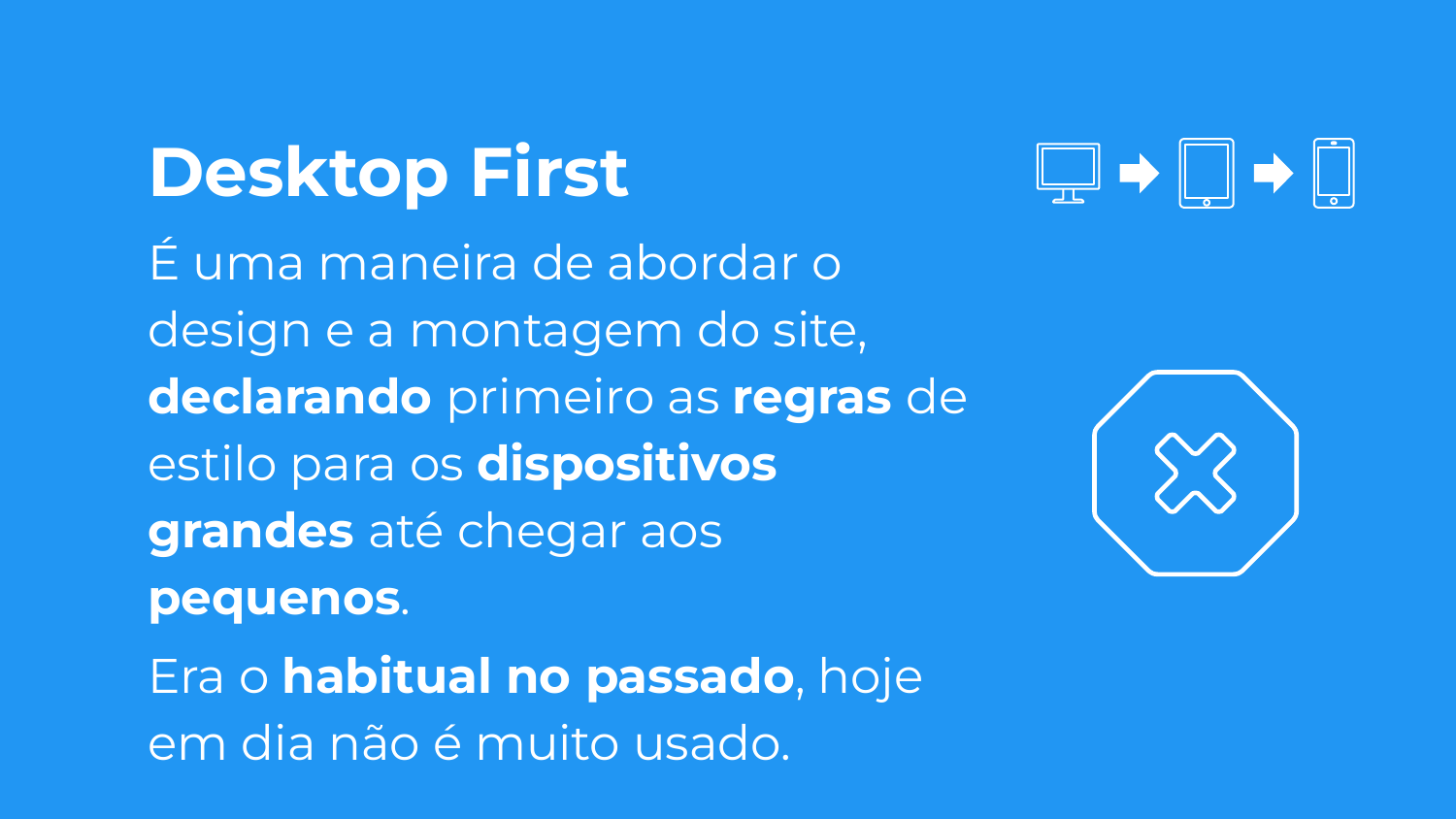

Desktop First
É uma maneira de abordar o design e a montagem do site,   declarando primeiro as regras de estilo para os dispositivos  grandes até chegar aos pequenos.
Era o habitual no passado, hoje em dia não é muito usado.